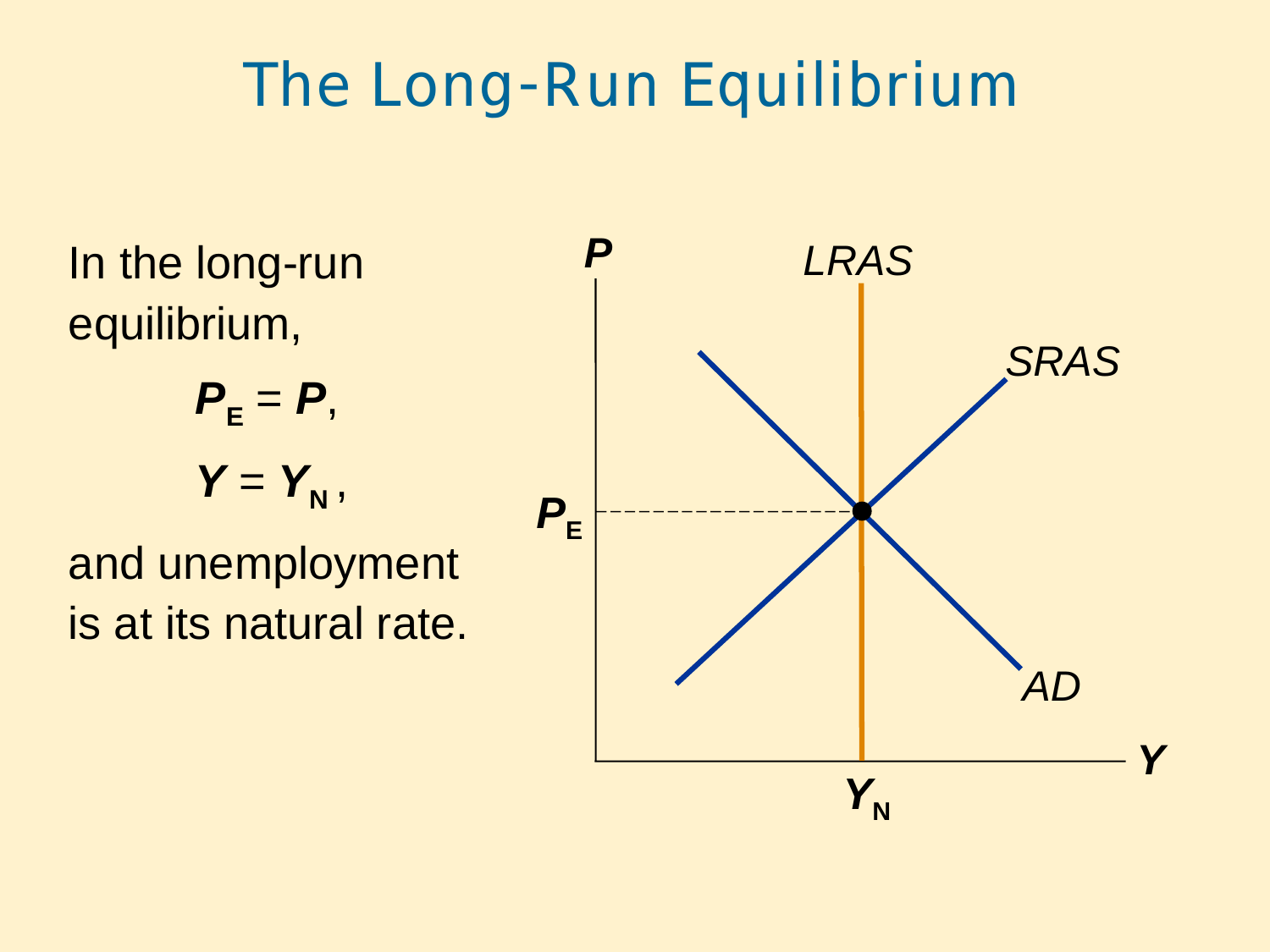

The Long-Run Equilibrium
P

Y
In the long-run equilibrium,
	PE = P,
	Y = YN ,
and unemployment is at its natural rate.
LRAS
SRAS

PE

AD
YN